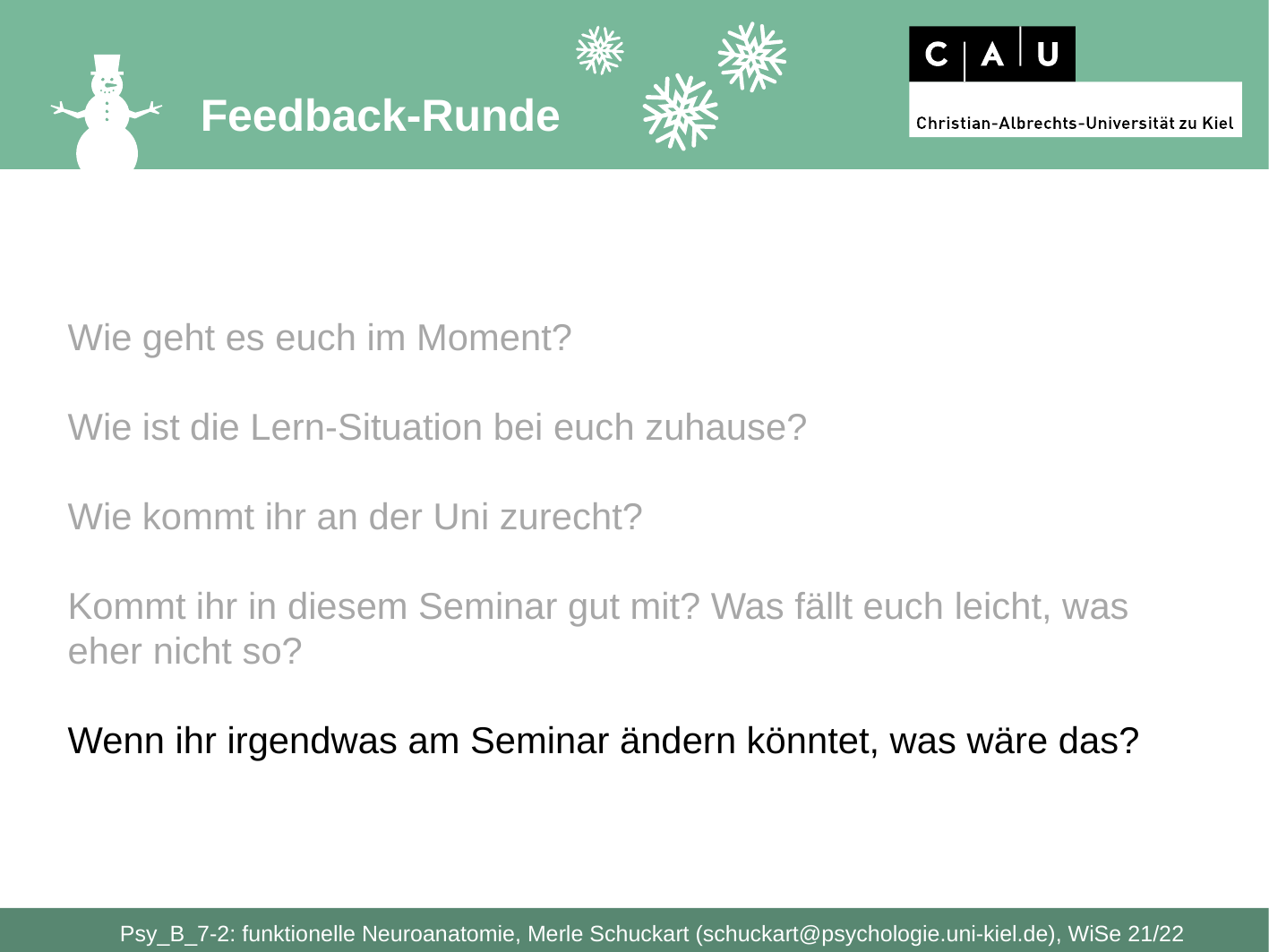

# Feedback-Runde

Wie geht es euch im Moment?

Wie ist die Lern-Situation bei euch zuhause?

Wie kommt ihr an der Uni zurecht?

Kommt ihr in diesem Seminar gut mit? Was fällt euch leicht, was eher nicht so?

Wenn ihr irgendwas am Seminar ändern könntet, was wäre das?
Psy_B_7-2: funktionelle Neuroanatomie, Merle Schuckart (schuckart@psychologie.uni-kiel.de), WiSe 21/22